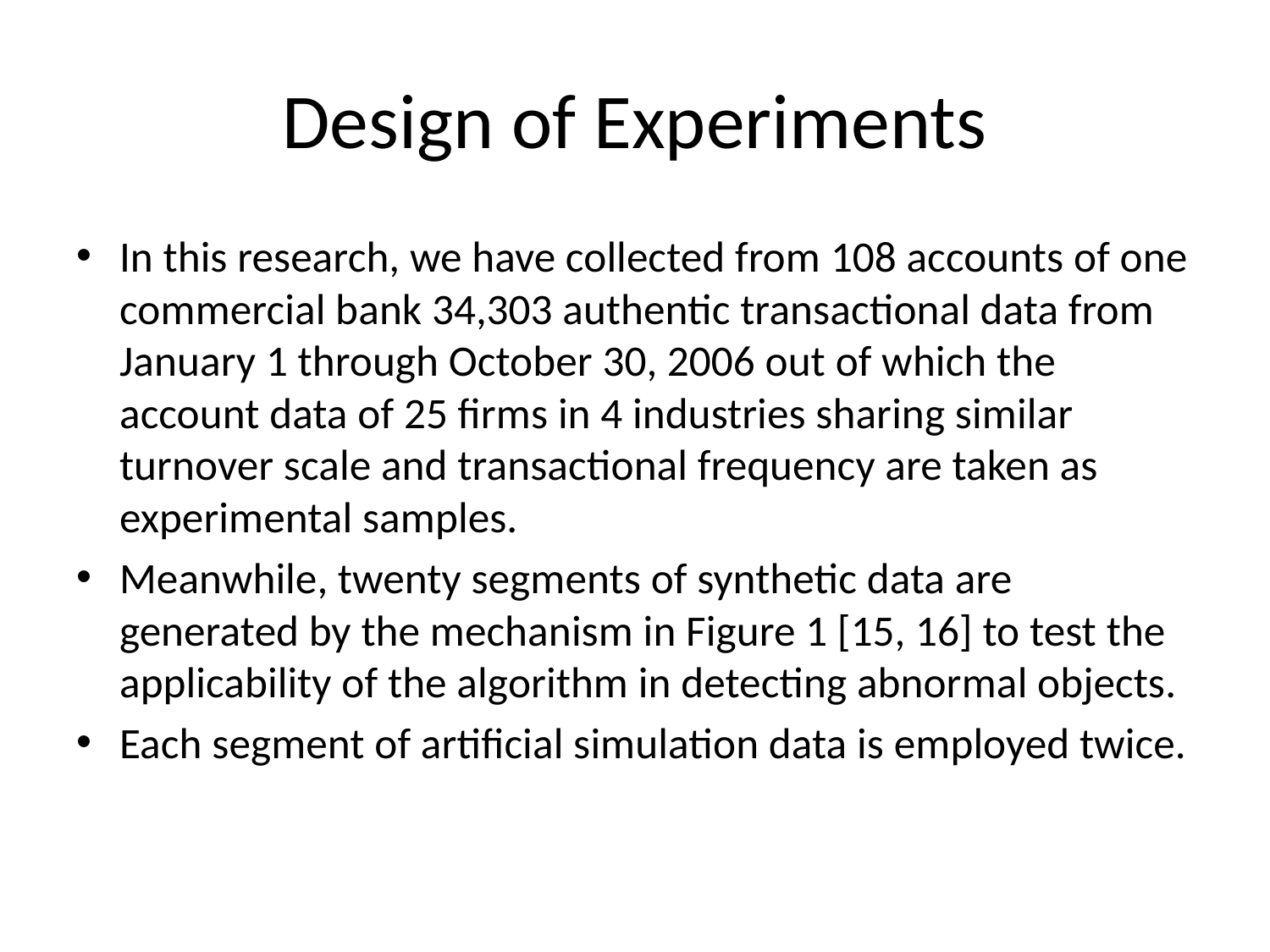

# Design of Experiments
In this research, we have collected from 108 accounts of one commercial bank 34,303 authentic transactional data from January 1 through October 30, 2006 out of which the account data of 25 firms in 4 industries sharing similar turnover scale and transactional frequency are taken as experimental samples.
Meanwhile, twenty segments of synthetic data are generated by the mechanism in Figure 1 [15, 16] to test the applicability of the algorithm in detecting abnormal objects.
Each segment of artificial simulation data is employed twice.